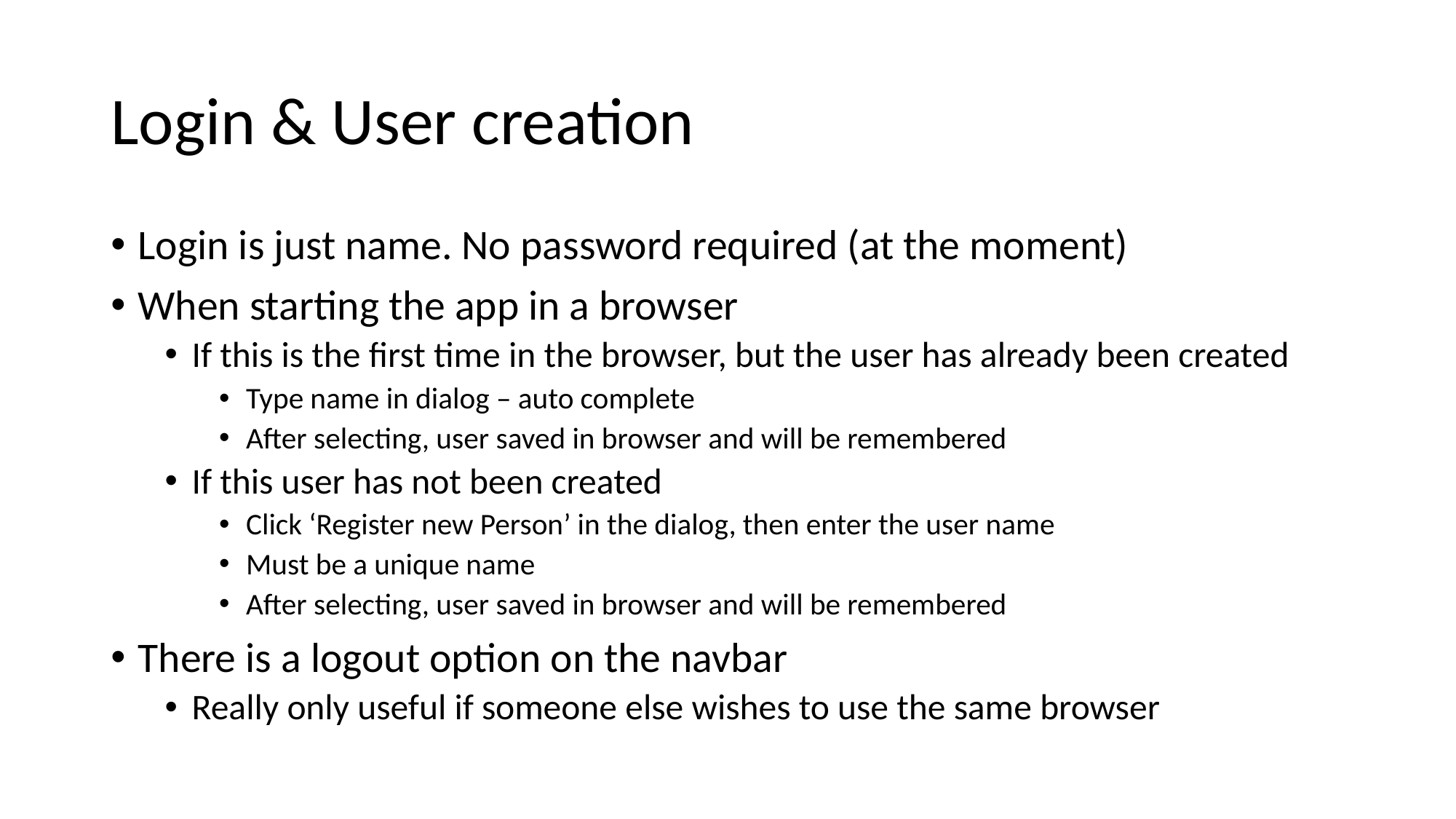

# Login & User creation
Login is just name. No password required (at the moment)
When starting the app in a browser
If this is the first time in the browser, but the user has already been created
Type name in dialog – auto complete
After selecting, user saved in browser and will be remembered
If this user has not been created
Click ‘Register new Person’ in the dialog, then enter the user name
Must be a unique name
After selecting, user saved in browser and will be remembered
There is a logout option on the navbar
Really only useful if someone else wishes to use the same browser